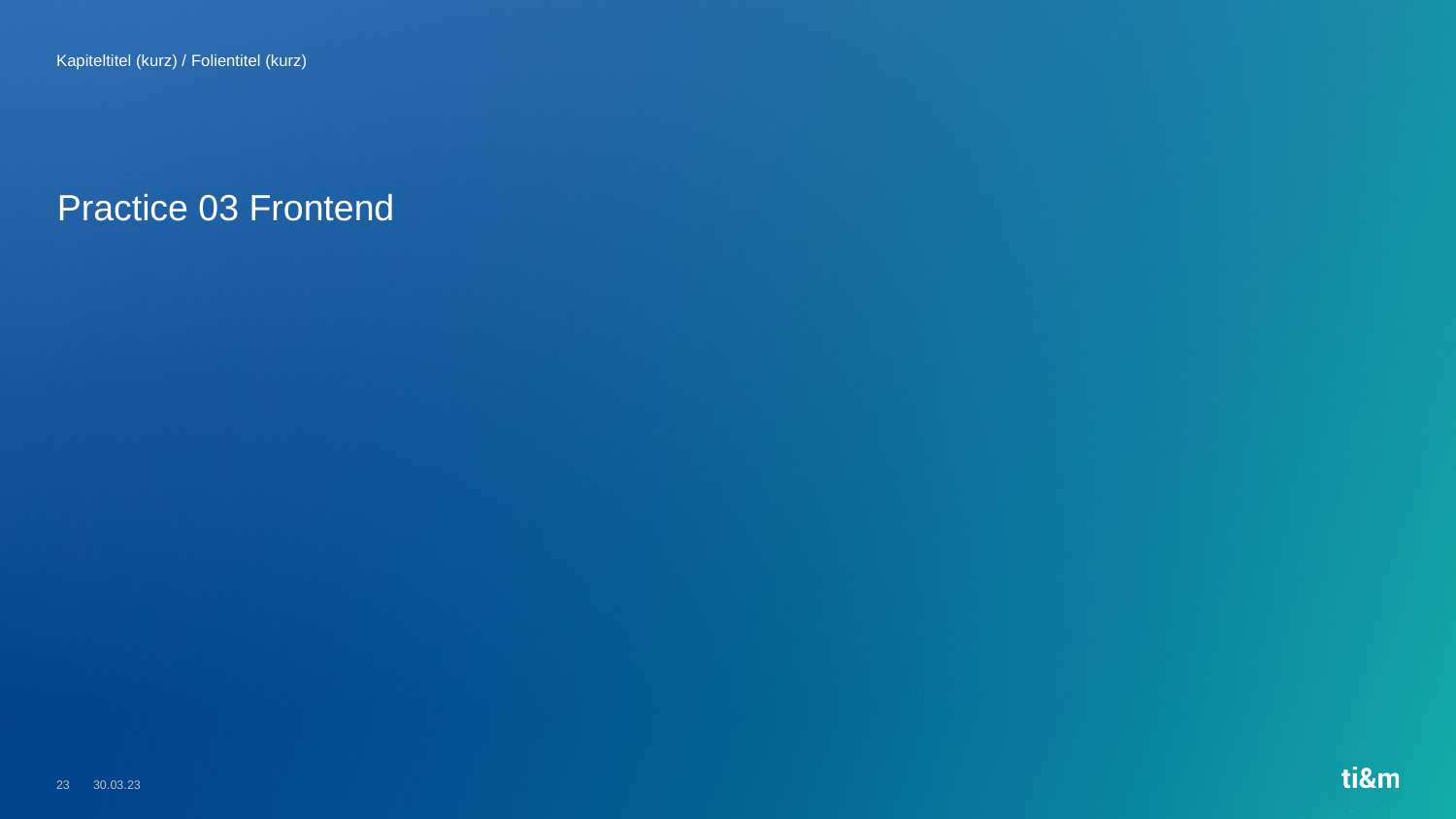

Kapiteltitel (kurz) / Folientitel (kurz)
# Practice 03 Frontend
23
30.03.23